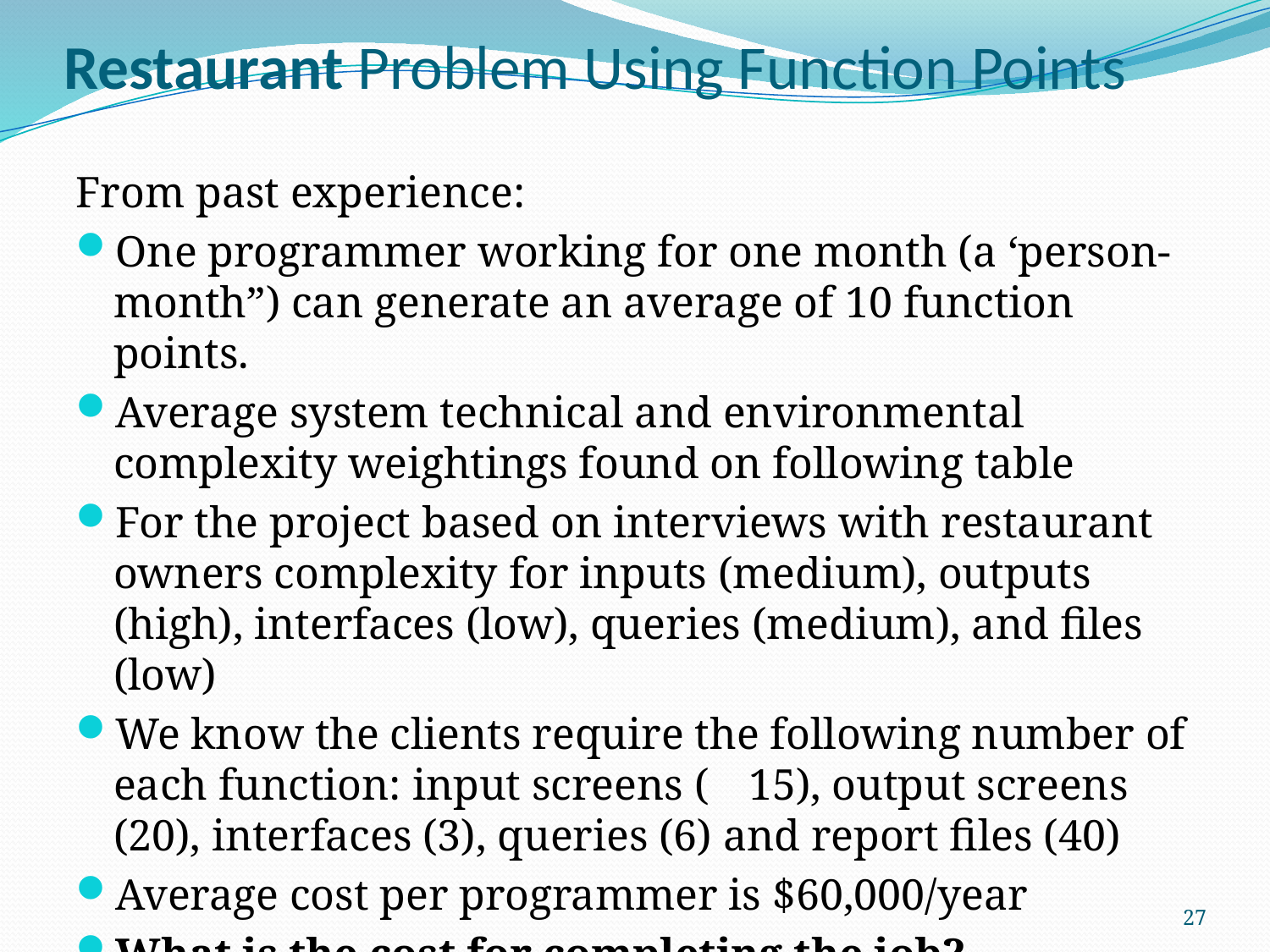

# Restaurant Problem Using Function Points
From past experience:
One programmer working for one month (a ‘person-month”) can generate an average of 10 function points.
Average system technical and environmental complexity weightings found on following table
For the project based on interviews with restaurant owners complexity for inputs (medium), outputs (high), interfaces (low), queries (medium), and files (low)
We know the clients require the following number of each function: input screens (	15), output screens (20), interfaces (3), queries (6) and report files (40)
Average cost per programmer is $60,000/year
What is the cost for completing the job?

27